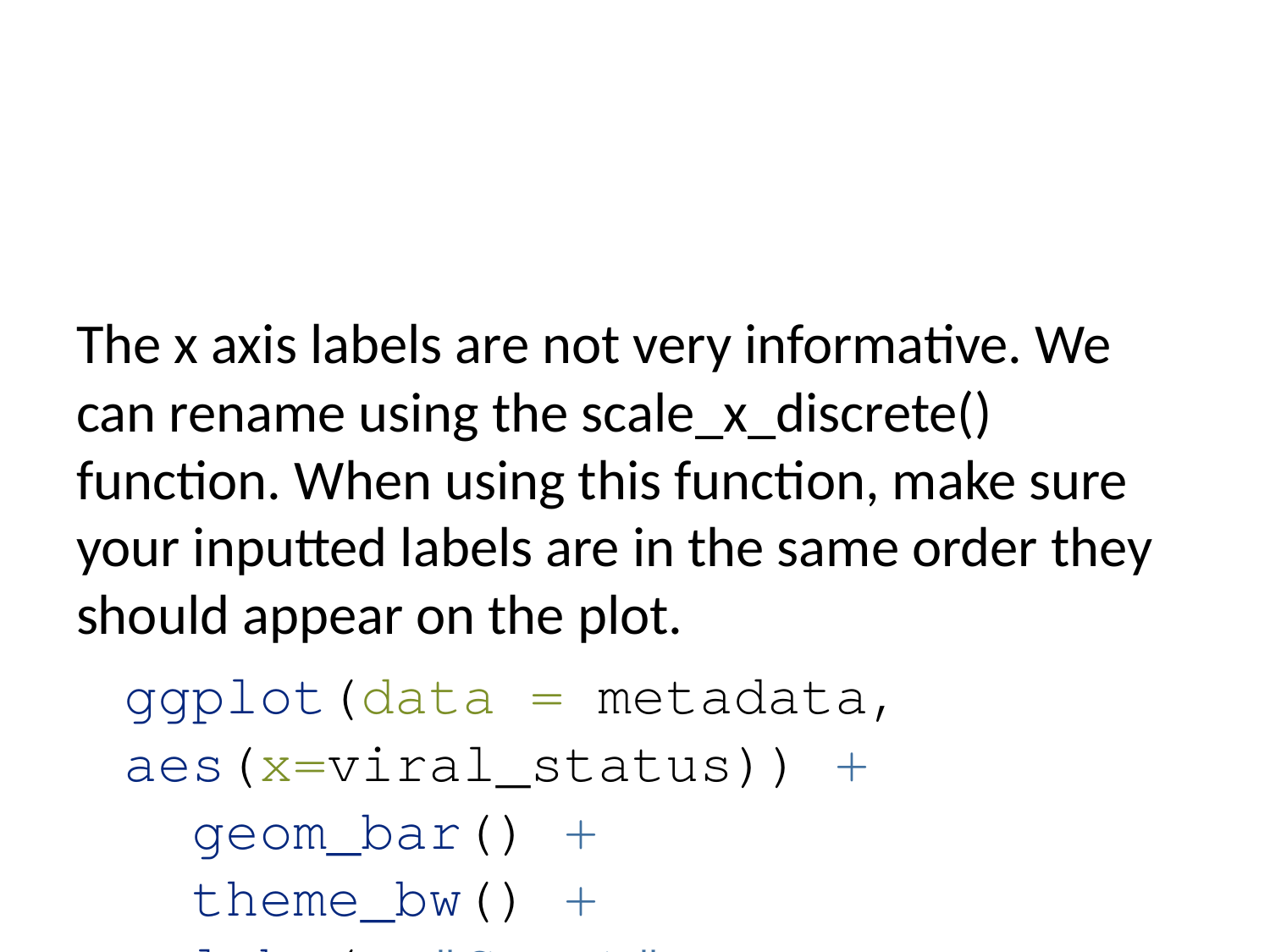

The x axis labels are not very informative. We can rename using the scale_x_discrete() function. When using this function, make sure your inputted labels are in the same order they should appear on the plot.
ggplot(data = metadata, aes(x=viral_status)) +
  geom_bar() +
  theme_bw() +
  labs(y="Count", x = "Respiratory infection") +
  theme(panel.grid.major.x = element_blank(),
        panel.grid.minor.x = element_blank()) +
  scale_x_discrete(labels = c("No virus detected", "Other virus", "SARS-COV2")) # input a vector into the labels